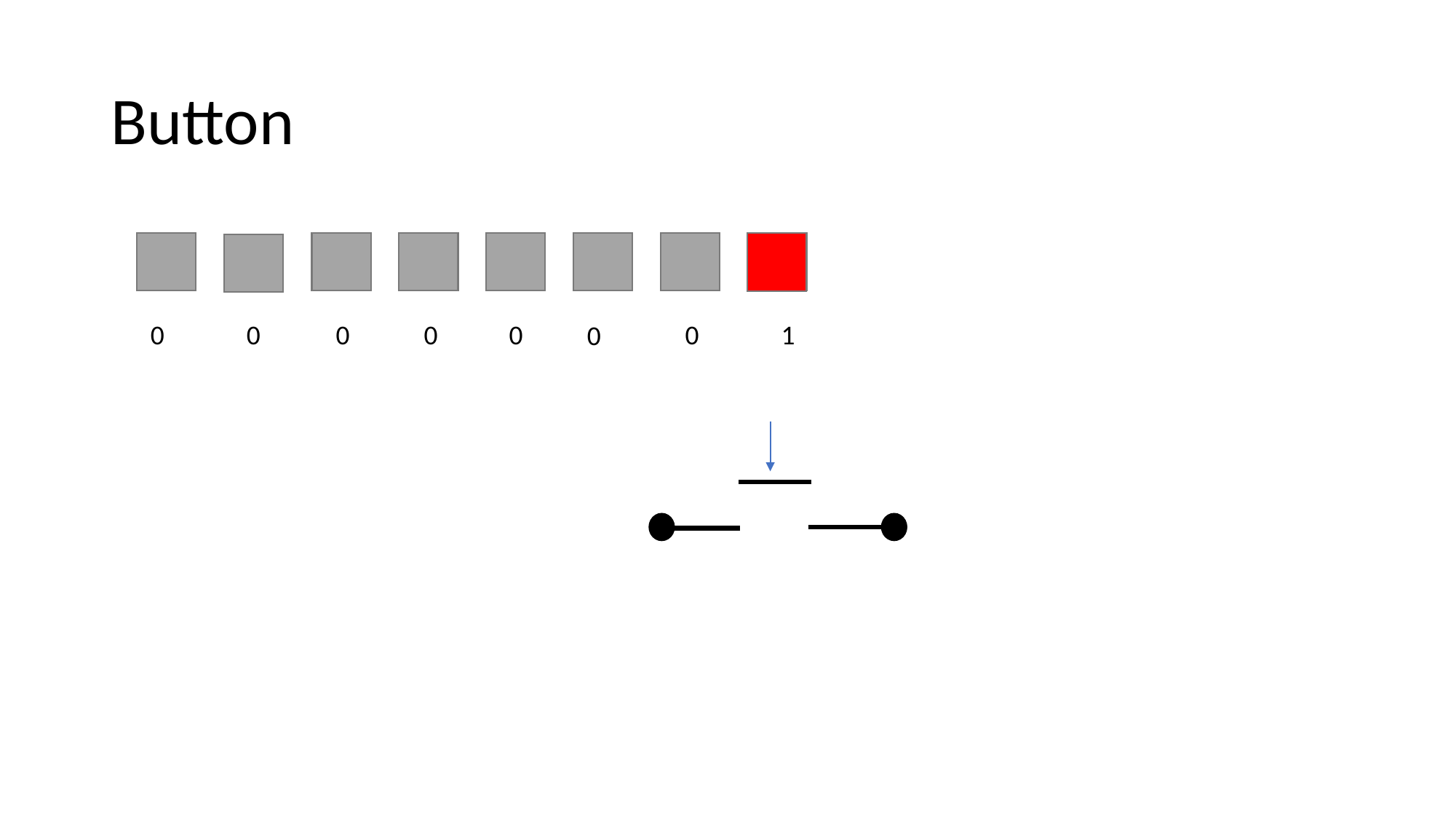

# Button

0
0
0
0
0
0
1
0